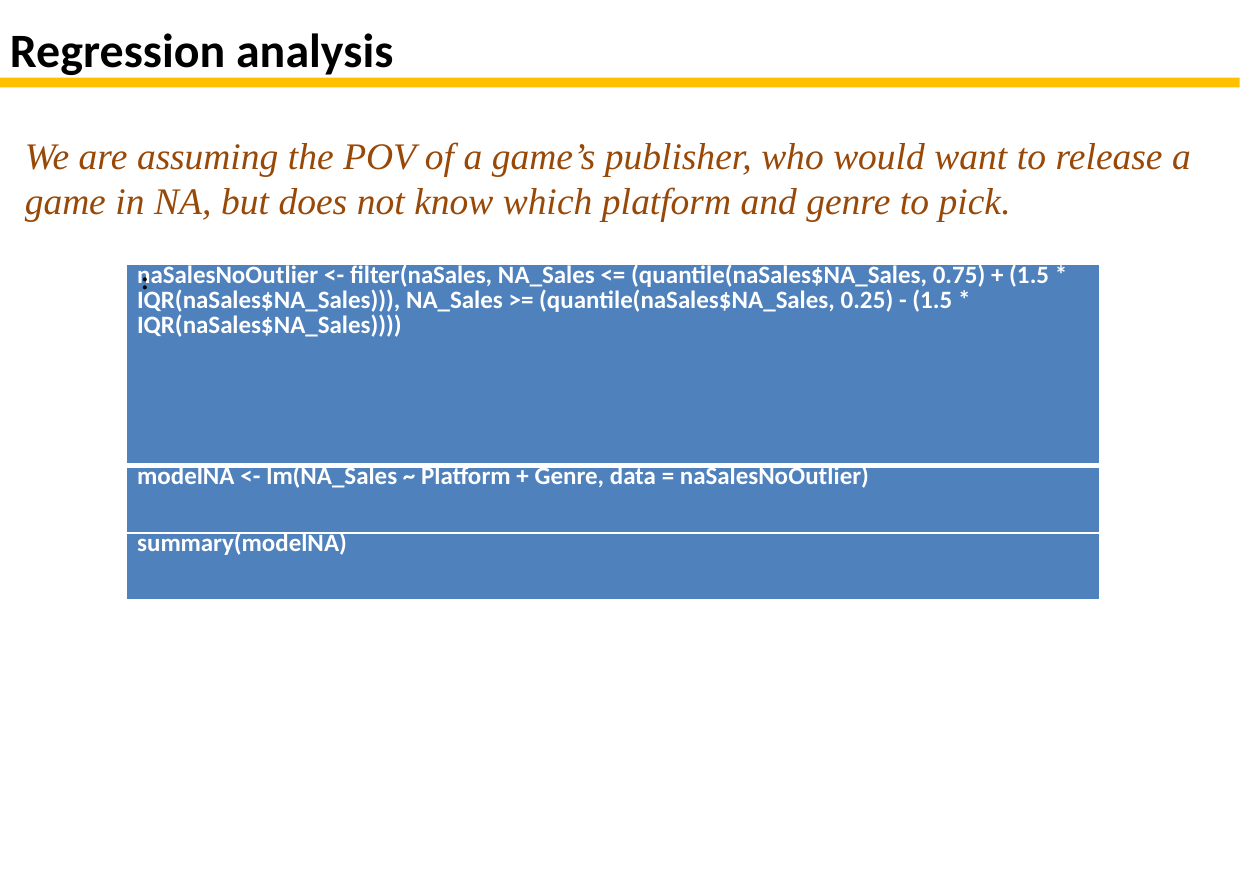

# Regression analysis
We are assuming the POV of a game’s publisher, who would want to release a game in NA, but does not know which platform and genre to pick.
:

| naSalesNoOutlier <- filter(naSales, NA\_Sales <= (quantile(naSales$NA\_Sales, 0.75) + (1.5 \* IQR(naSales$NA\_Sales))), NA\_Sales >= (quantile(naSales$NA\_Sales, 0.25) - (1.5 \* IQR(naSales$NA\_Sales)))) |
| --- |
| modelNA <- lm(NA\_Sales ~ Platform + Genre, data = naSalesNoOutlier) |
| summary(modelNA) |